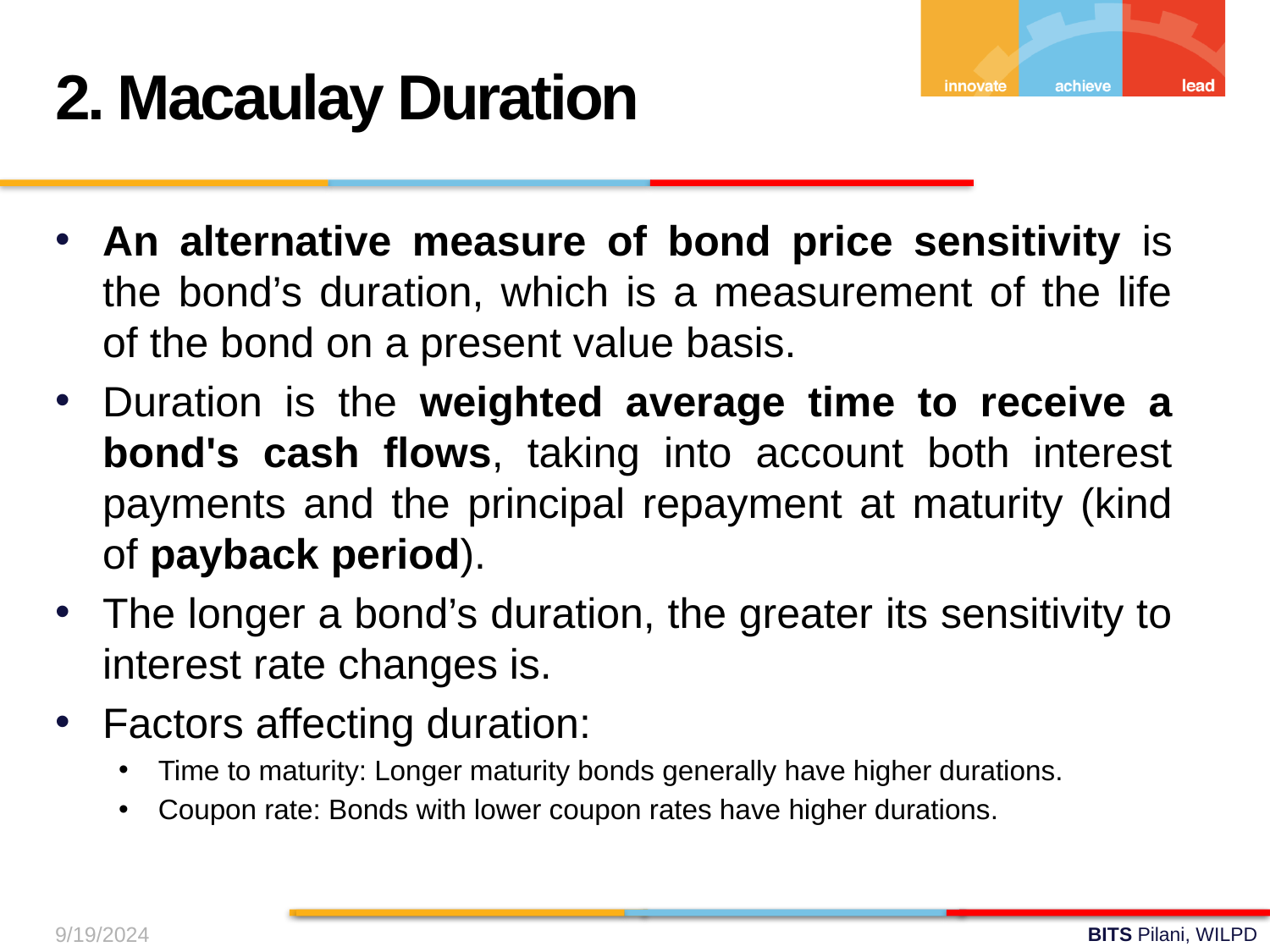

2. Macaulay Duration
An alternative measure of bond price sensitivity is the bond’s duration, which is a measurement of the life of the bond on a present value basis.
Duration is the weighted average time to receive a bond's cash flows, taking into account both interest payments and the principal repayment at maturity (kind of payback period).
The longer a bond’s duration, the greater its sensitivity to interest rate changes is.
Factors affecting duration:
Time to maturity: Longer maturity bonds generally have higher durations.
Coupon rate: Bonds with lower coupon rates have higher durations.
9/19/2024